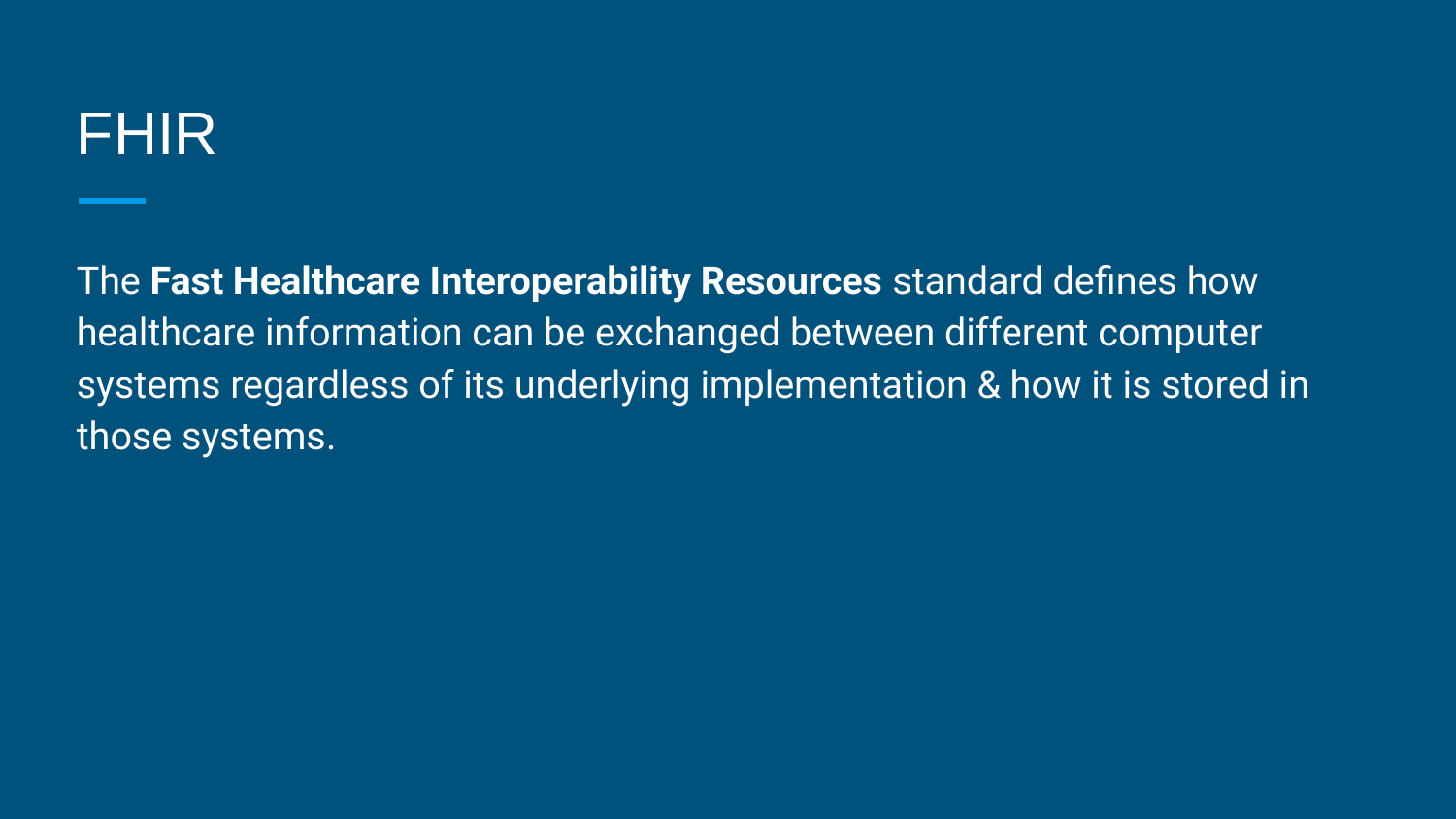

# FHIR
The Fast Healthcare Interoperability Resources standard defines how healthcare information can be exchanged between different computer systems regardless of its underlying implementation & how it is stored in those systems.